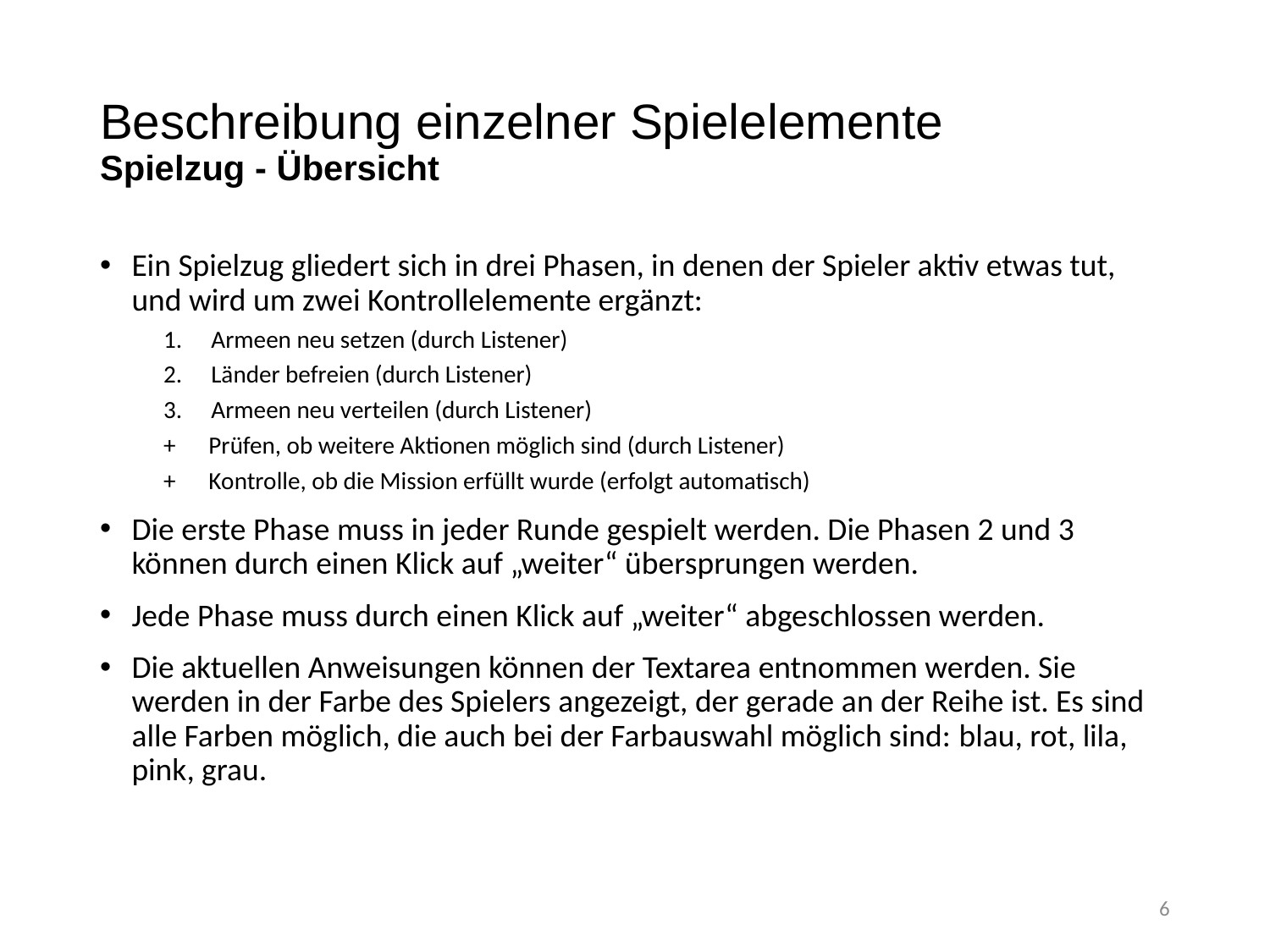

# Beschreibung einzelner Spielelemente Spielzug - Übersicht
Ein Spielzug gliedert sich in drei Phasen, in denen der Spieler aktiv etwas tut,
und wird um zwei Kontrollelemente ergänzt:
Armeen neu setzen (durch Listener)
Länder befreien (durch Listener)
Armeen neu verteilen (durch Listener)
+      Prüfen, ob weitere Aktionen möglich sind (durch Listener)
+      Kontrolle, ob die Mission erfüllt wurde (erfolgt automatisch)
Die erste Phase muss in jeder Runde gespielt werden. Die Phasen 2 und 3 können durch einen Klick auf „weiter“ übersprungen werden.
Jede Phase muss durch einen Klick auf „weiter“ abgeschlossen werden.
Die aktuellen Anweisungen können der Textarea entnommen werden. Sie werden in der Farbe des Spielers angezeigt, der gerade an der Reihe ist. Es sind alle Farben möglich, die auch bei der Farbauswahl möglich sind: blau, rot, lila, pink, grau.
6